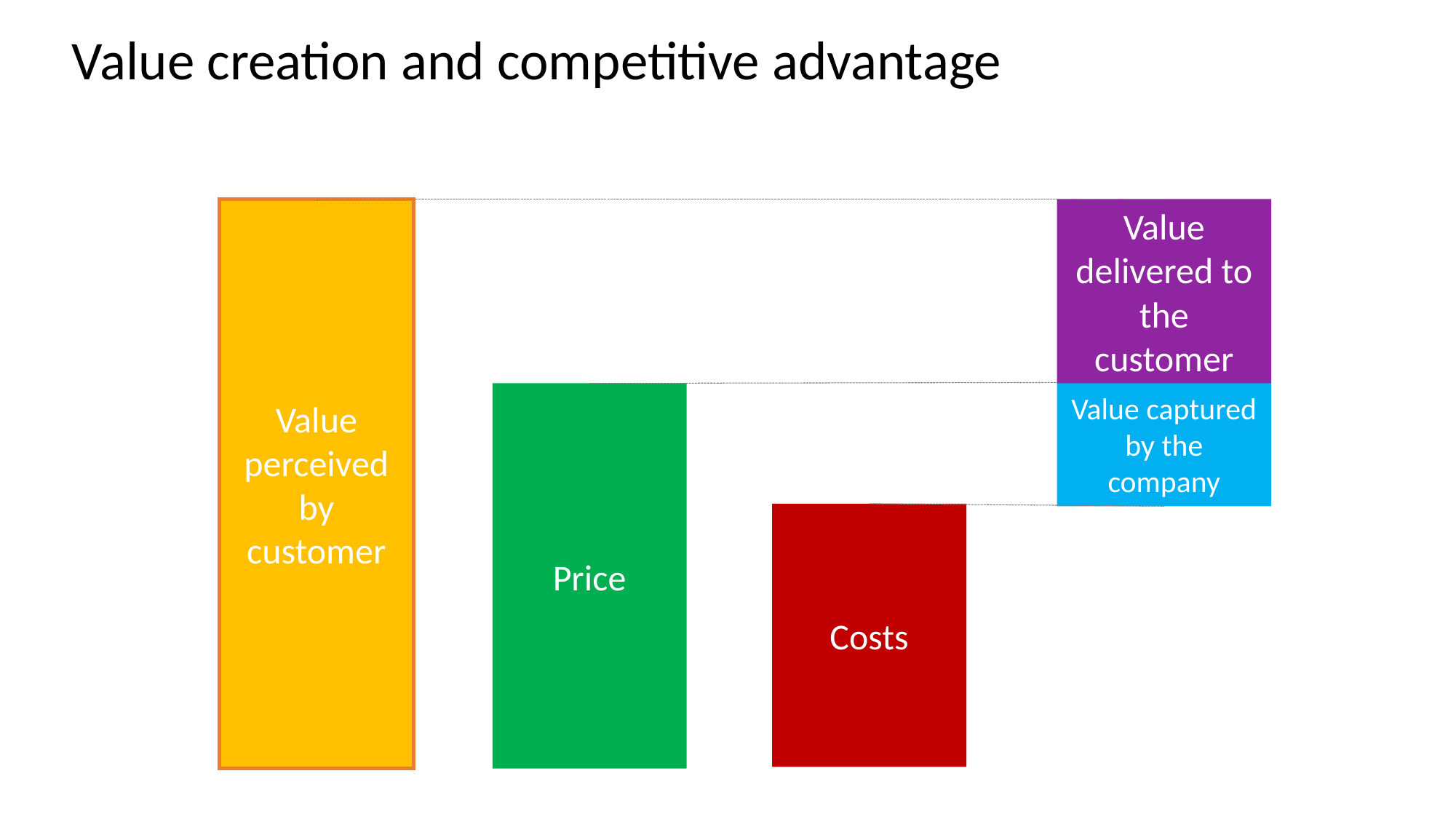

Value creation and competitive advantage
Value perceived by customer
Value delivered to the customer
Value captured by the company
Price
Costs